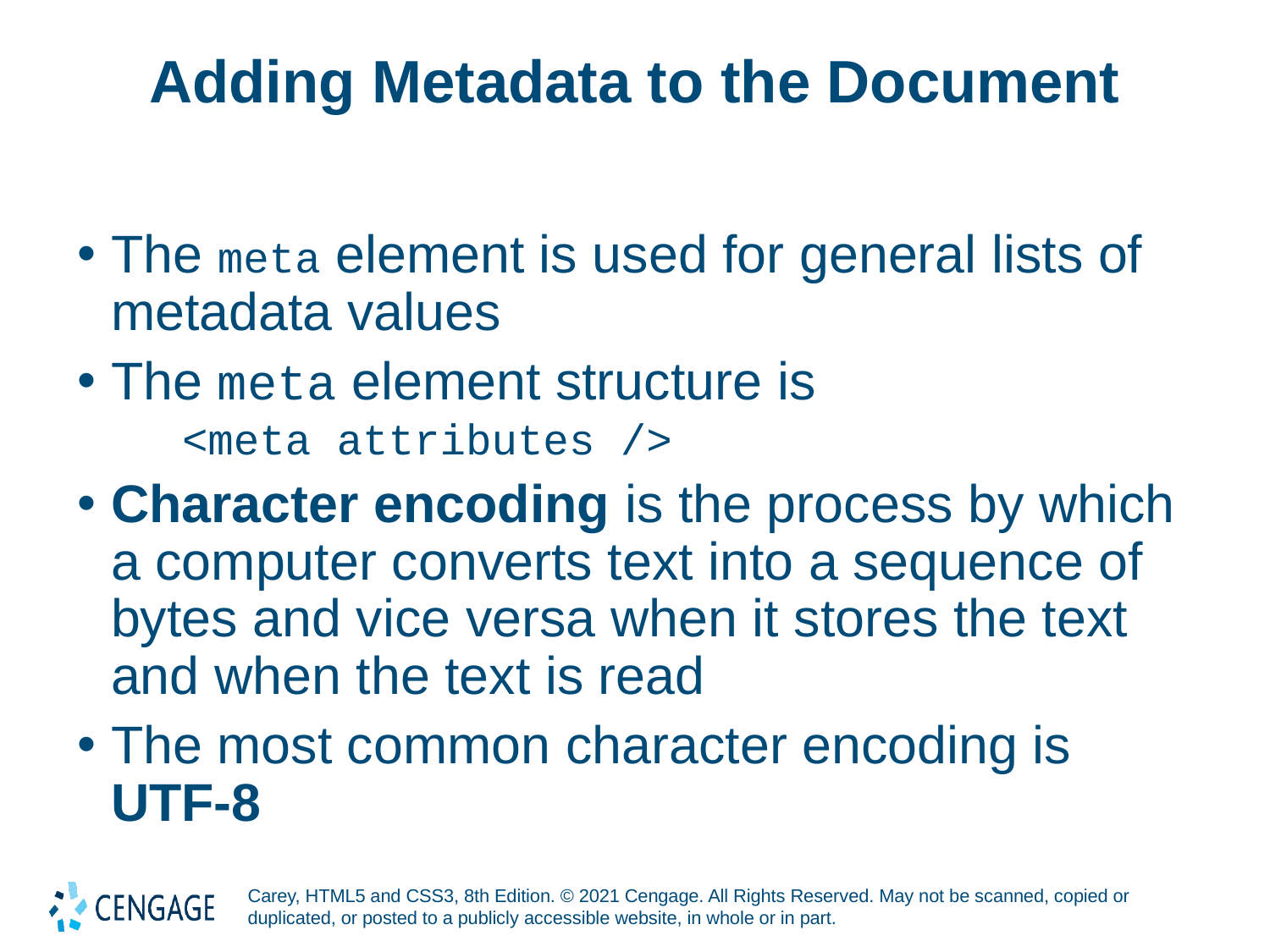

# Adding Metadata to the Document
The meta element is used for general lists of metadata values
The meta element structure is
<meta attributes />
Character encoding is the process by which a computer converts text into a sequence of bytes and vice versa when it stores the text and when the text is read
The most common character encoding is UTF-8